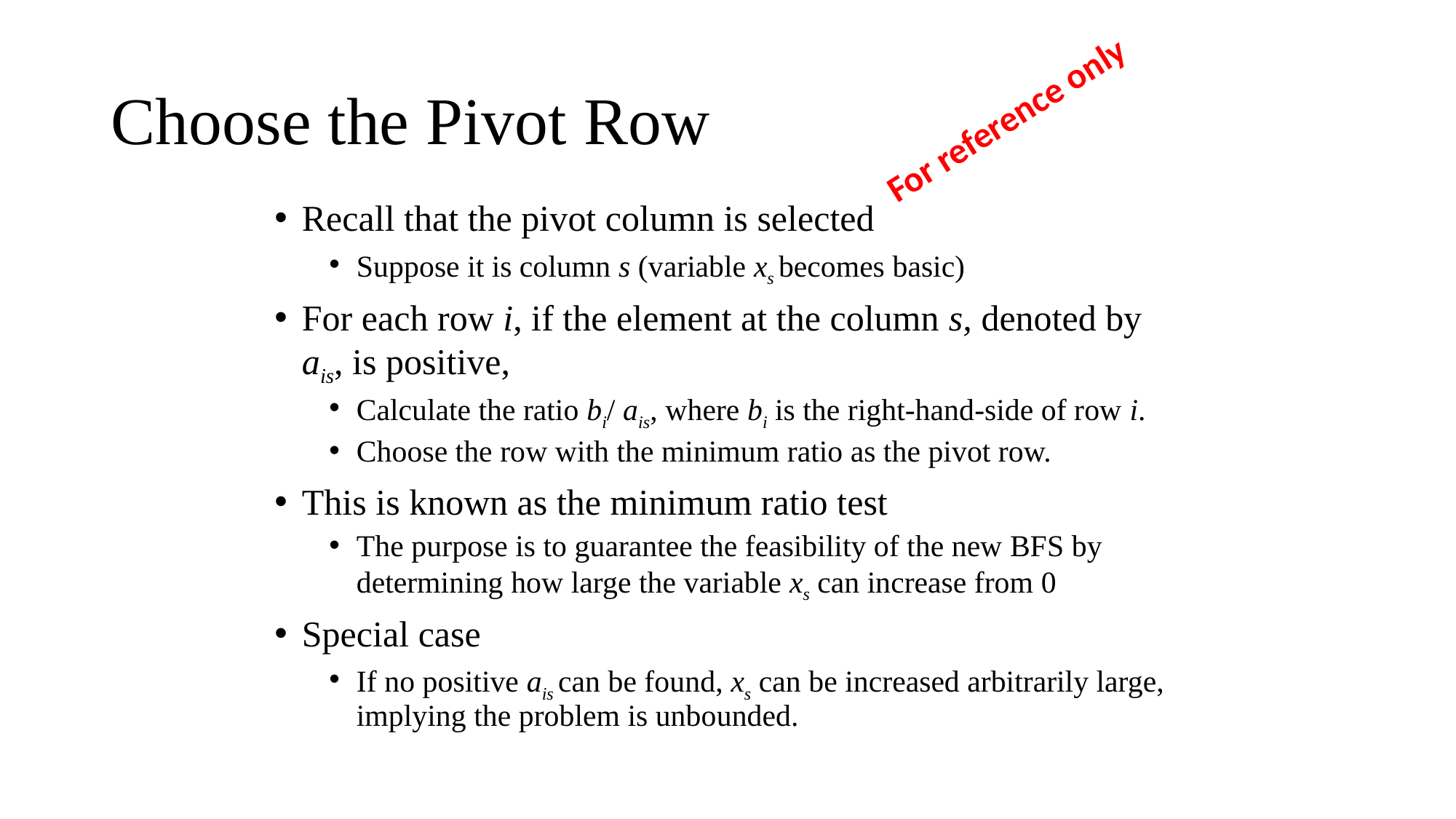

# Choose the Pivot Row
For reference only
Recall that the pivot column is selected
Suppose it is column s (variable xs becomes basic)
For each row i, if the element at the column s, denoted by ais, is positive,
Calculate the ratio bi/ ais, where bi is the right-hand-side of row i.
Choose the row with the minimum ratio as the pivot row.
This is known as the minimum ratio test
The purpose is to guarantee the feasibility of the new BFS by determining how large the variable xs can increase from 0
Special case
If no positive ais can be found, xs can be increased arbitrarily large, implying the problem is unbounded.